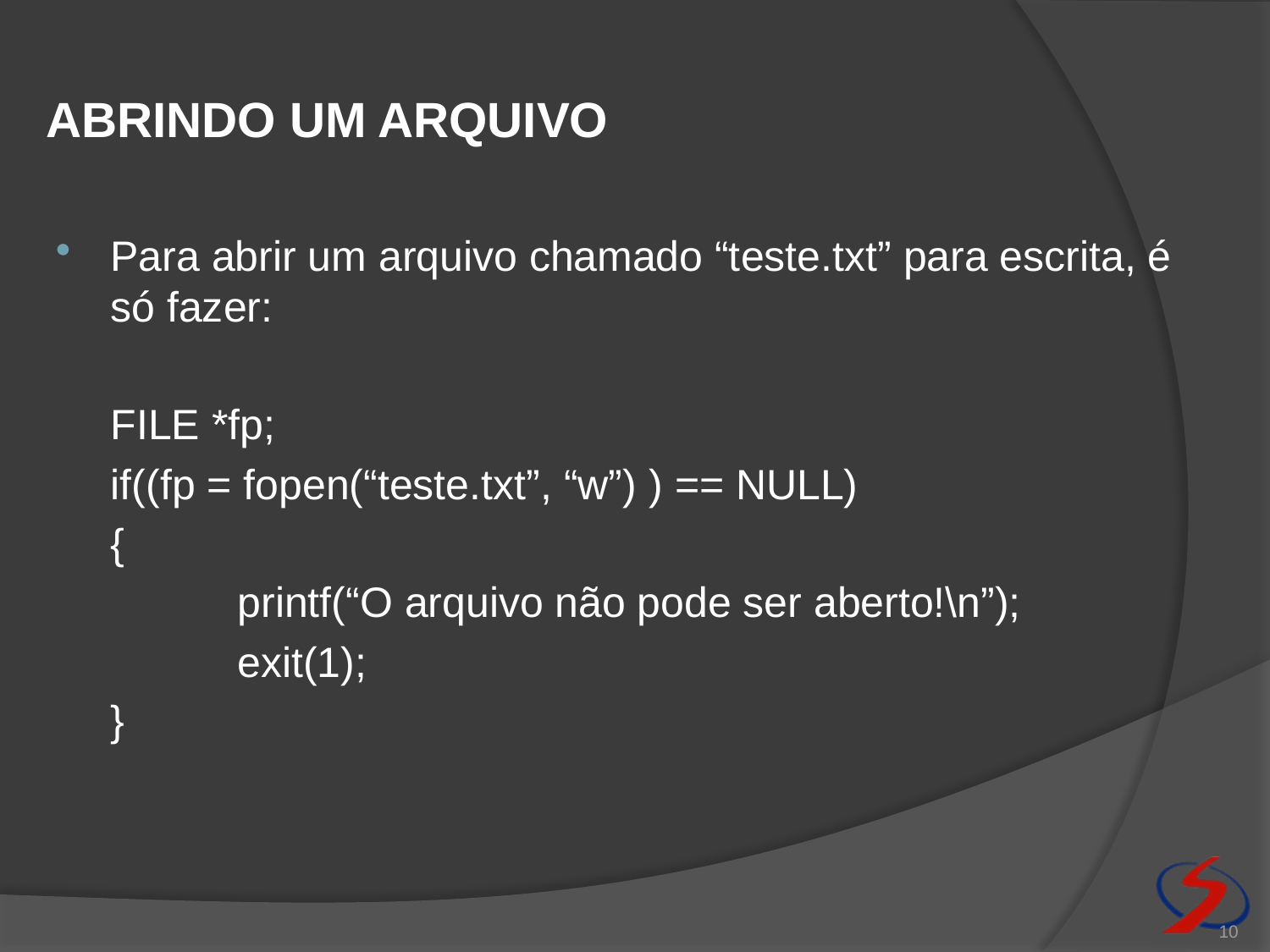

# Abrindo um arquivo
Para abrir um arquivo chamado “teste.txt” para escrita, é só fazer:

	FILE *fp;
	if((fp = fopen(“teste.txt”, “w”) ) == NULL)
	{
		printf(“O arquivo não pode ser aberto!\n”);
		exit(1);
	}

10